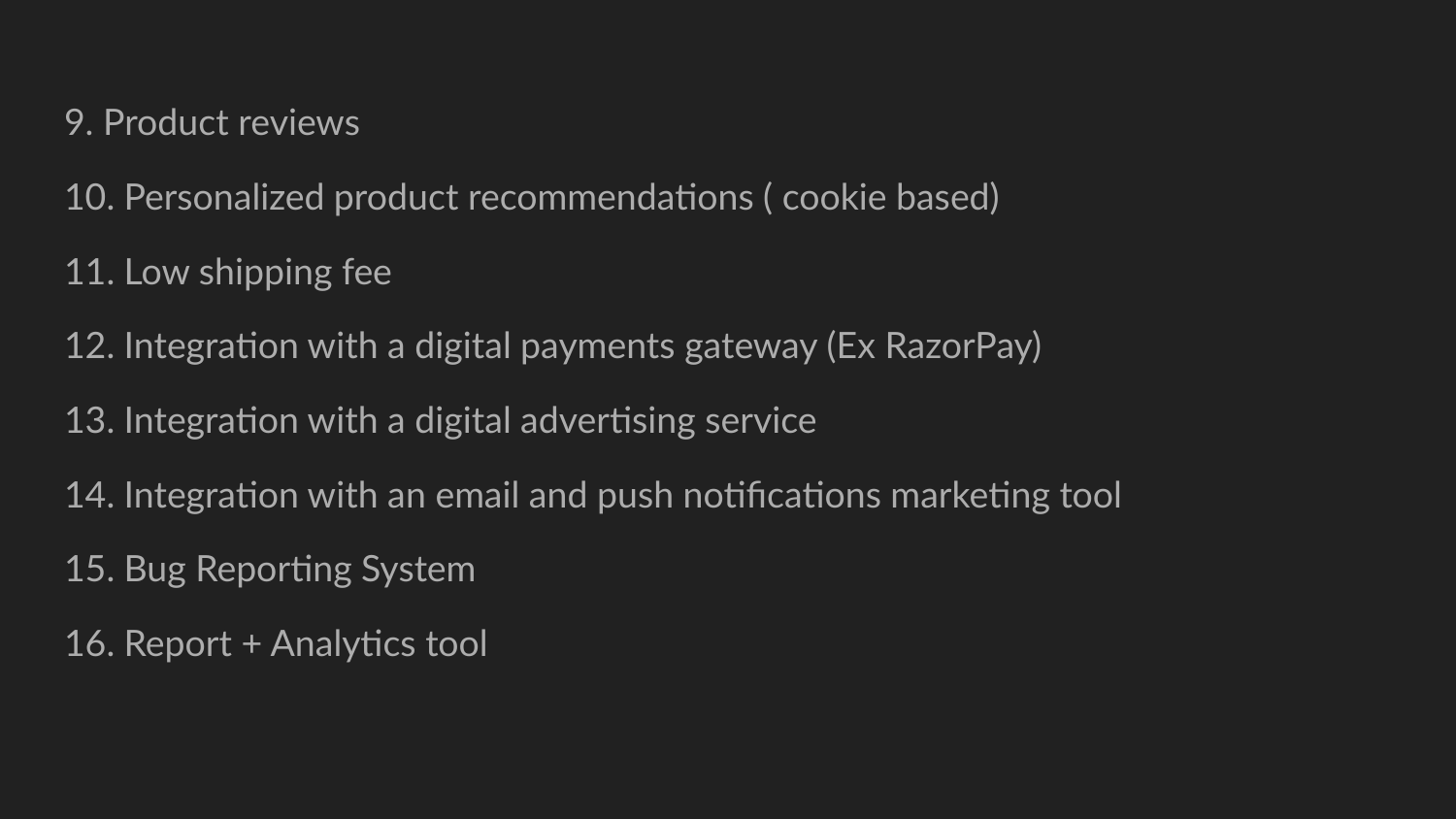

9. Product reviews
10. Personalized product recommendations ( cookie based)
11. Low shipping fee
12. Integration with a digital payments gateway (Ex RazorPay)
13. Integration with a digital advertising service
14. Integration with an email and push notifications marketing tool
15. Bug Reporting System
16. Report + Analytics tool